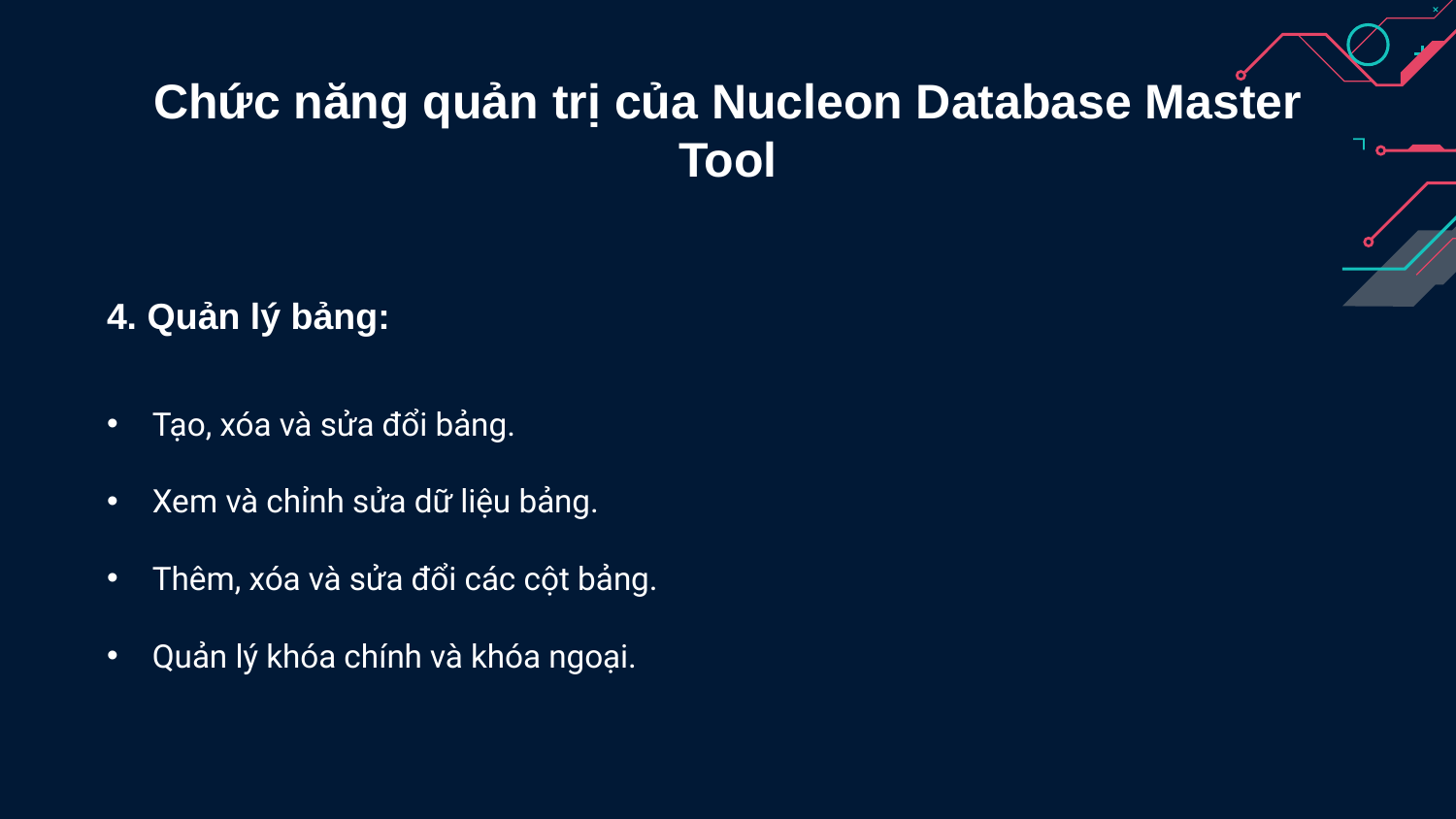

# Chức năng quản trị của Nucleon Database Master Tool
4. Quản lý bảng:
Tạo, xóa và sửa đổi bảng.

Xem và chỉnh sửa dữ liệu bảng.

Thêm, xóa và sửa đổi các cột bảng.

Quản lý khóa chính và khóa ngoại.